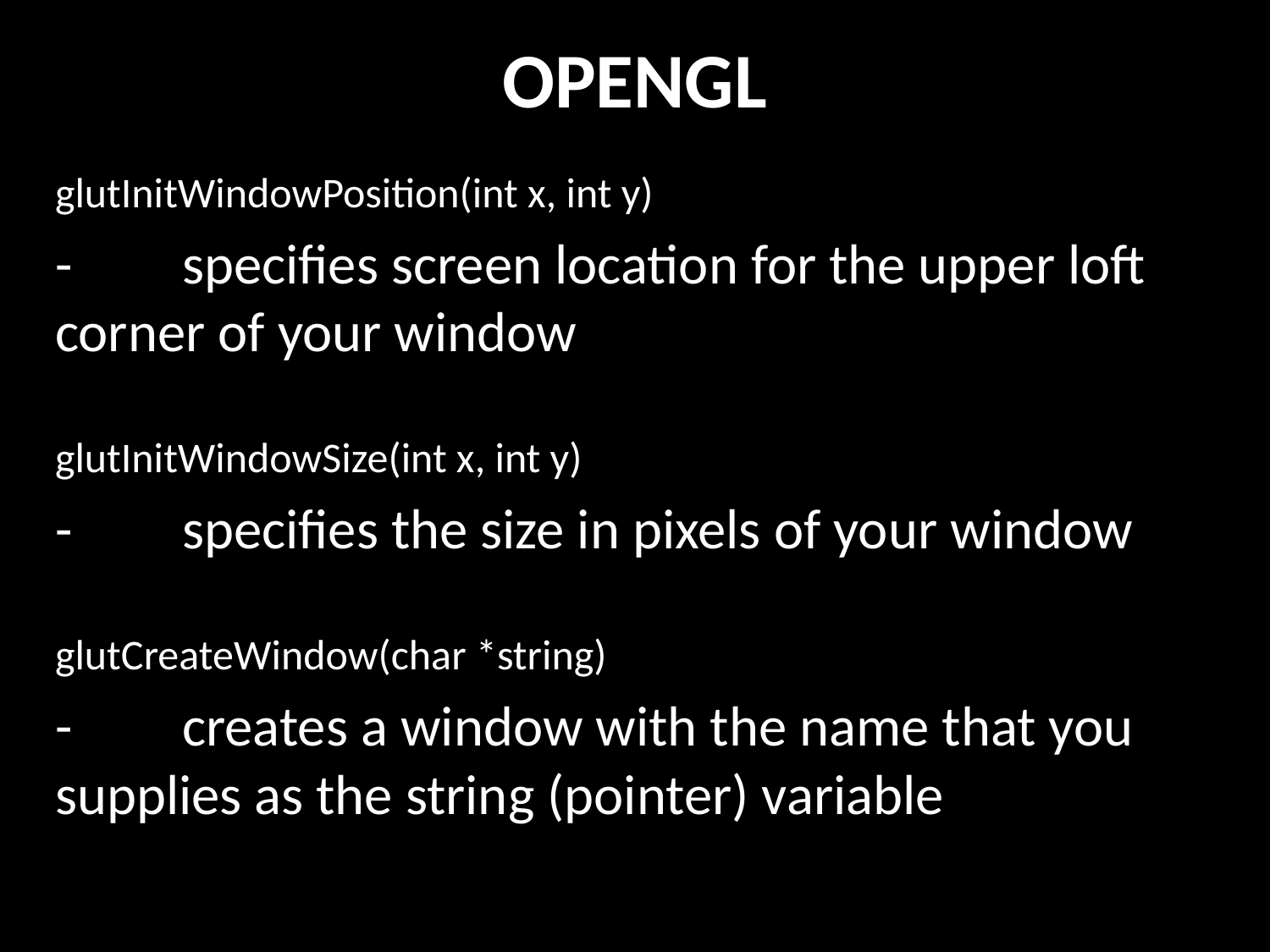

# OPENGL
glutInitWindowPosition(int x, int y)
-	specifies screen location for the upper loft 	corner of your window

glutInitWindowSize(int x, int y)
-	specifies the size in pixels of your window

glutCreateWindow(char *string)
-	creates a window with the name that you 	supplies as the string (pointer) variable